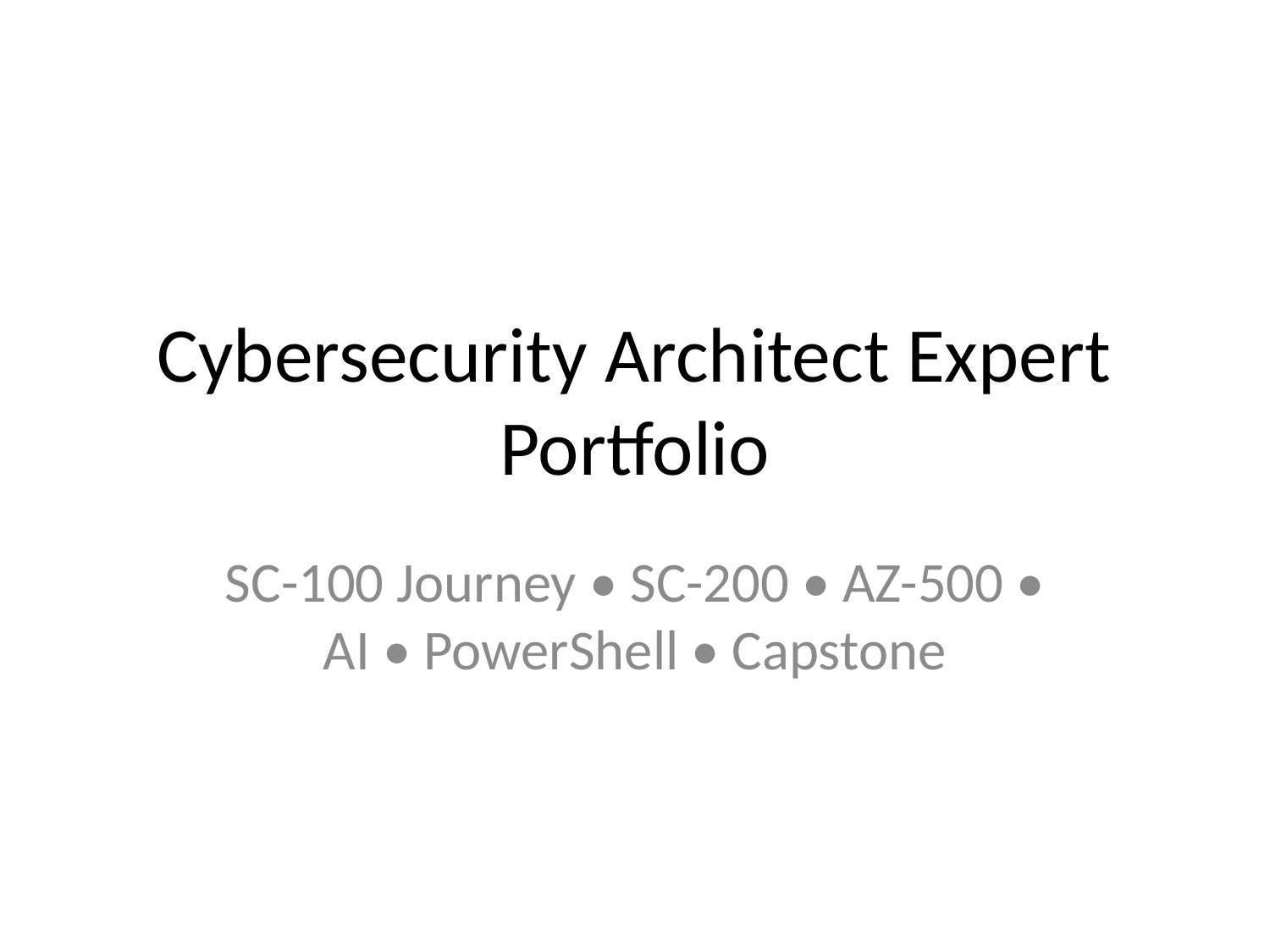

# Cybersecurity Architect Expert Portfolio
SC-100 Journey • SC-200 • AZ-500 • AI • PowerShell • Capstone